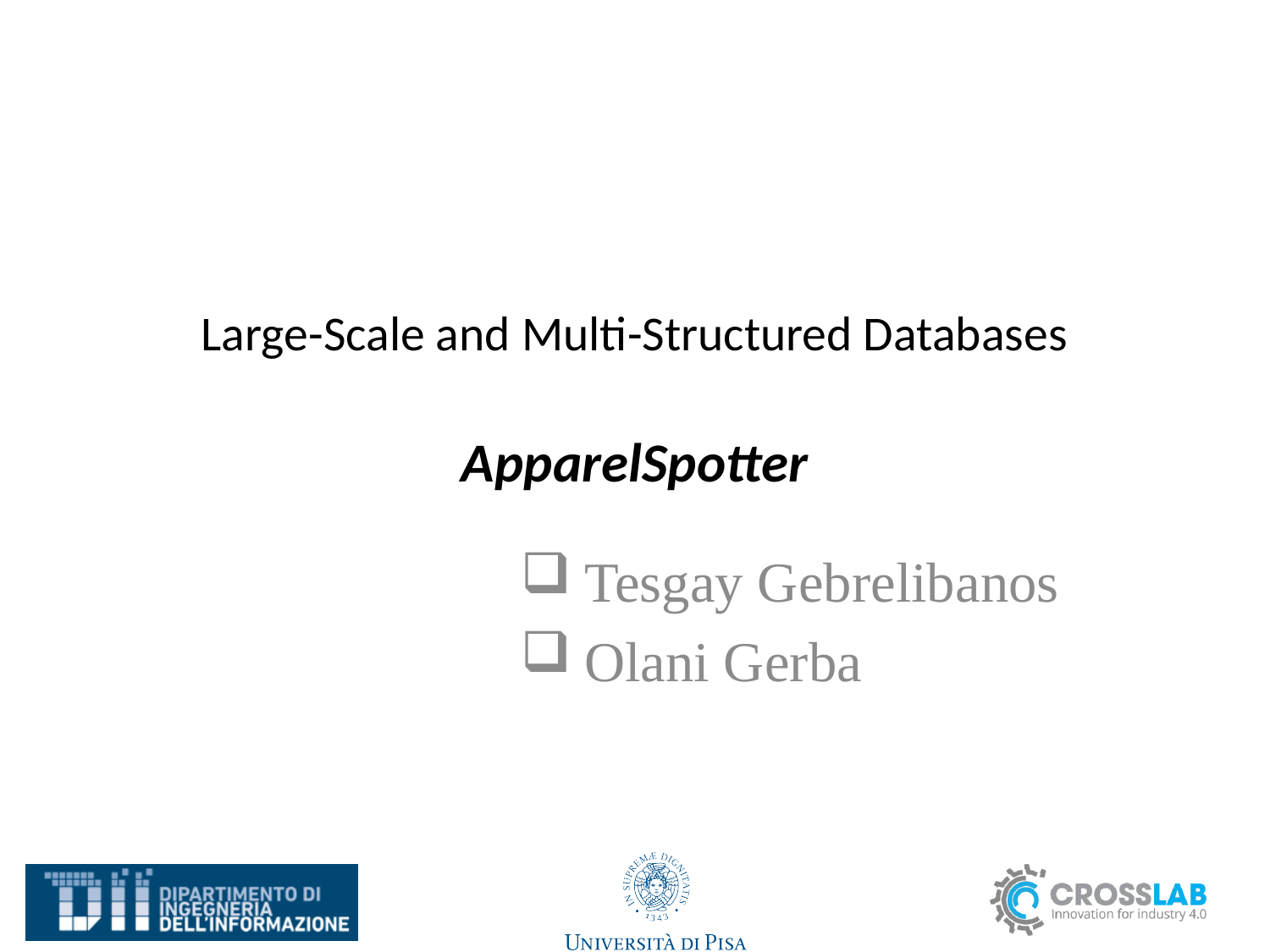

# Large-Scale and Multi-Structured Databases ApparelSpotter
Tesgay Gebrelibanos
Olani Gerba